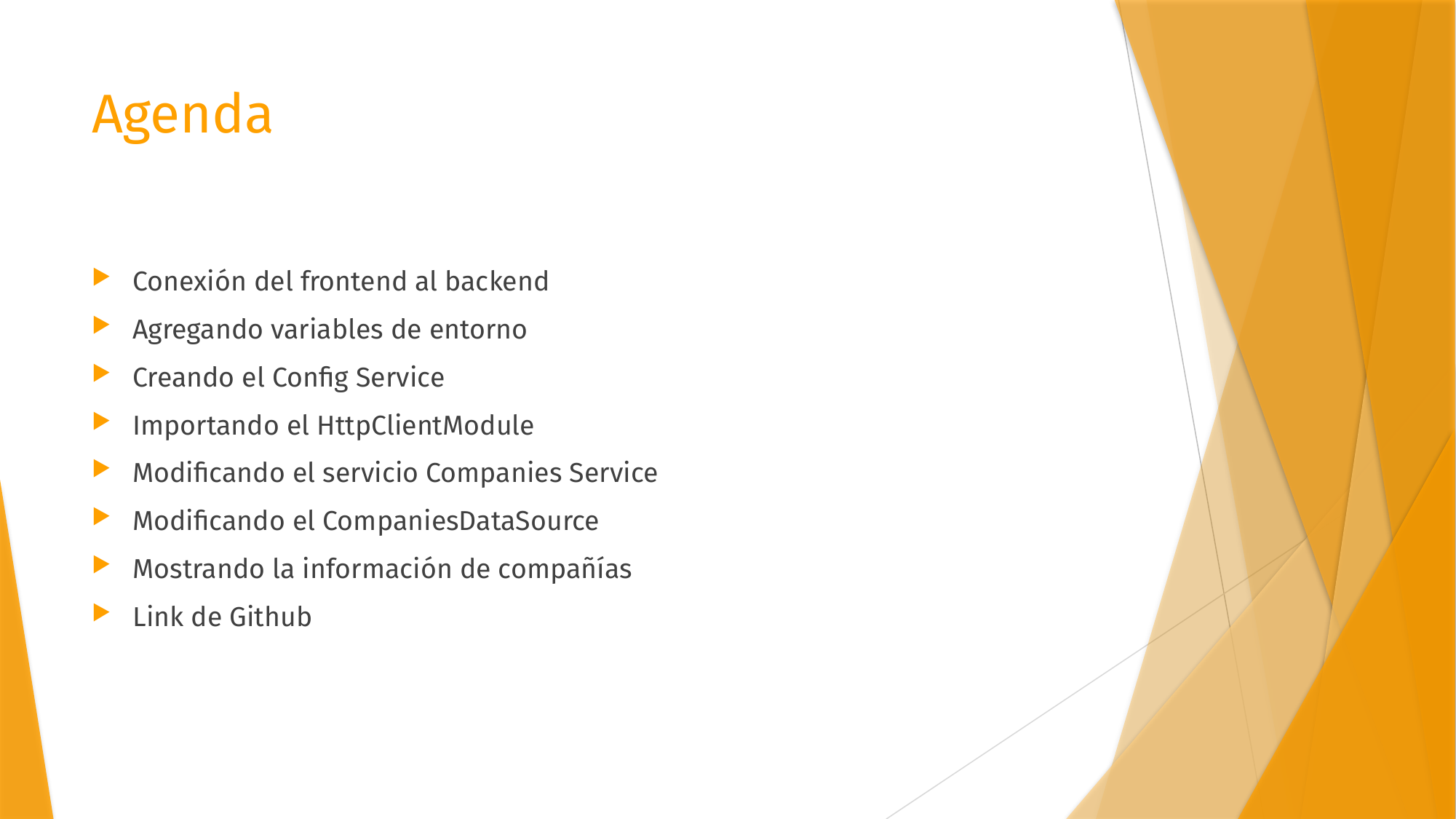

# Agenda
Conexión del frontend al backend
Agregando variables de entorno
Creando el Config Service
Importando el HttpClientModule
Modificando el servicio Companies Service
Modificando el CompaniesDataSource
Mostrando la información de compañías
Link de Github